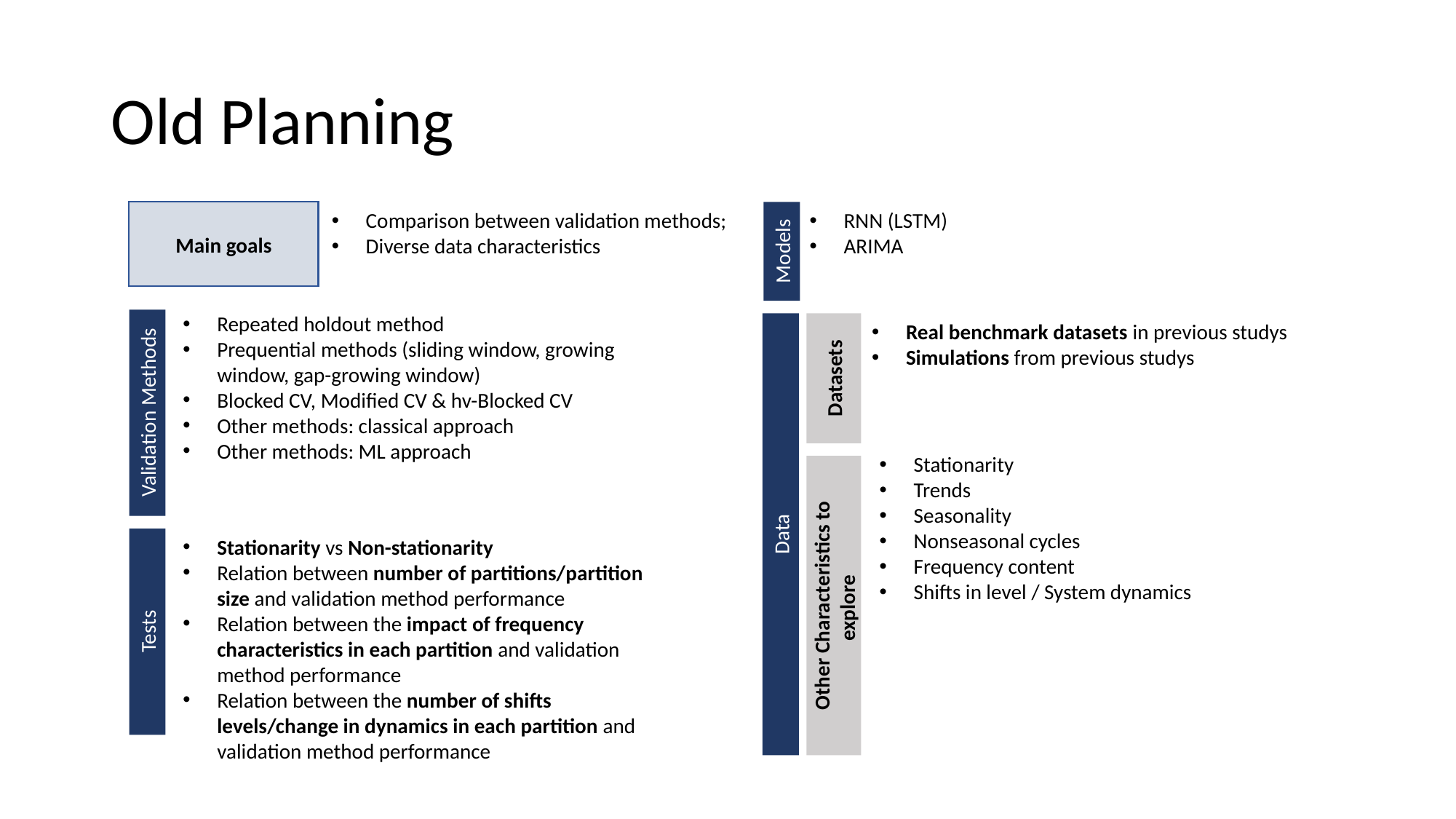

# Old Planning
RNN (LSTM)
ARIMA
Comparison between validation methods;
Diverse data characteristics
Main goals
Models
Repeated holdout method
Prequential methods (sliding window, growing window, gap-growing window)
Blocked CV, Modified CV & hv-Blocked CV
Other methods: classical approach
Other methods: ML approach
Real benchmark datasets in previous studys
Simulations from previous studys
Datasets
Validation Methods
Stationarity
Trends
Seasonality
Nonseasonal cycles
Frequency content
Shifts in level / System dynamics
Data
Stationarity vs Non-stationarity
Relation between number of partitions/partition size and validation method performance
Relation between the impact of frequency characteristics in each partition and validation method performance
Relation between the number of shifts levels/change in dynamics in each partition and validation method performance
Other Characteristics to explore
Tests